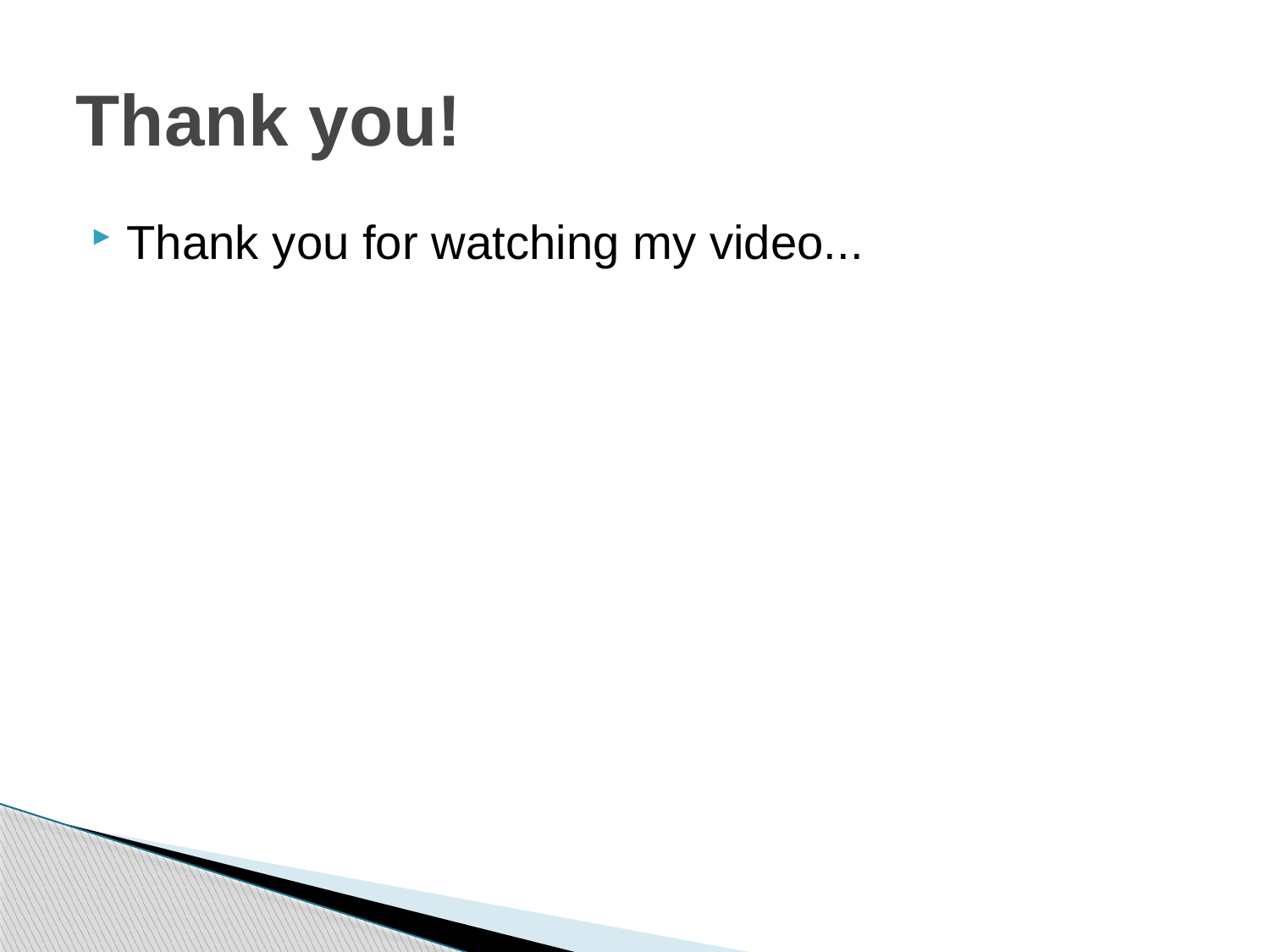

# Thank you!
Thank you for watching my video...